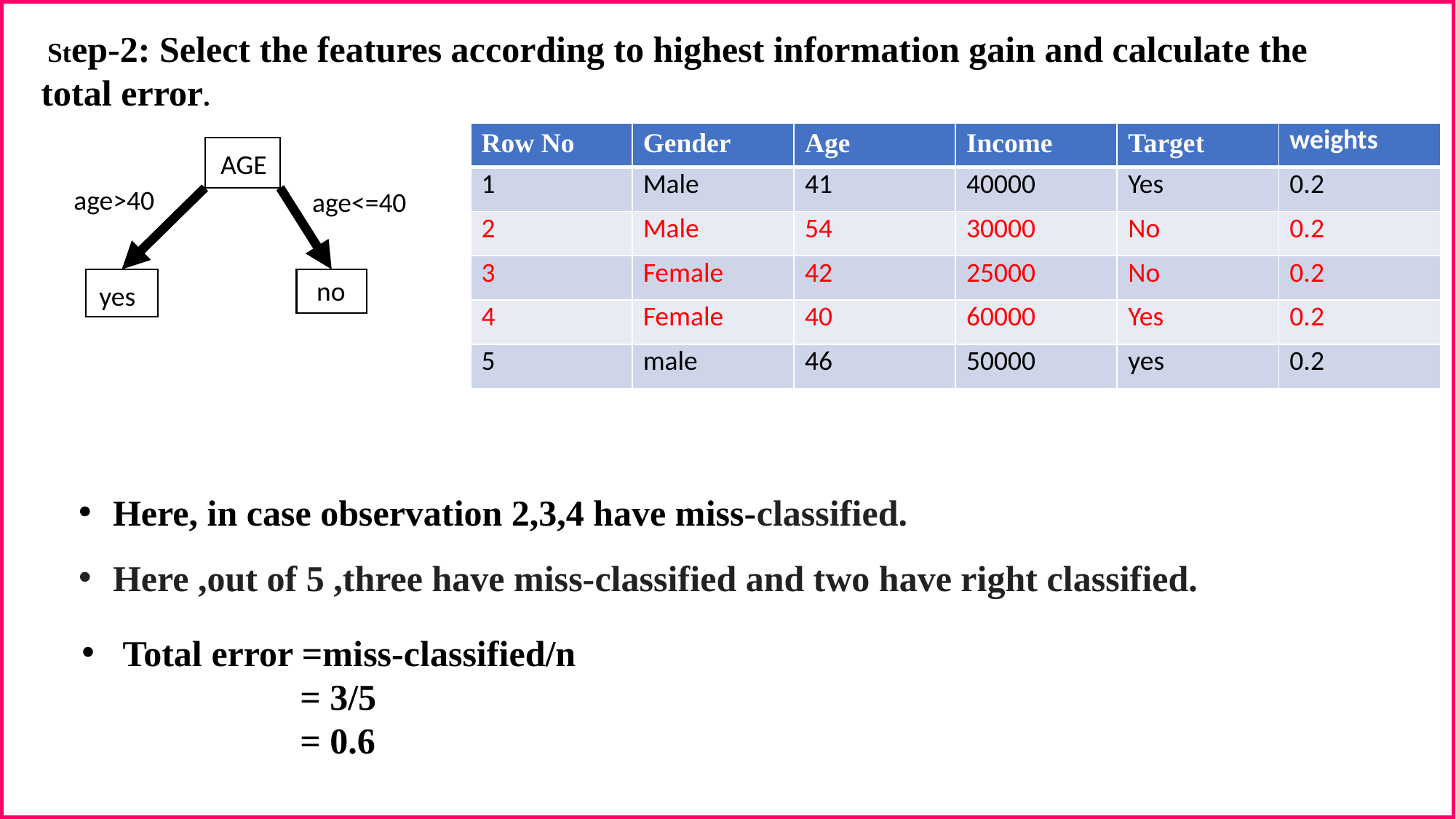

Step-2: Select the features according to highest information gain and calculate the total error.
| Row No | Gender | Age | Income | Target | weights |
| --- | --- | --- | --- | --- | --- |
| 1 | Male | 41 | 40000 | Yes | 0.2 |
| 2 | Male | 54 | 30000 | No | 0.2 |
| 3 | Female | 42 | 25000 | No | 0.2 |
| 4 | Female | 40 | 60000 | Yes | 0.2 |
| 5 | male | 46 | 50000 | yes | 0.2 |

AGE
 age<=40
 age>40
no

yes
Here, in case observation 2,3,4 have miss-classified.
Here ,out of 5 ,three have miss-classified and two have right classified.
Total error =miss-classified/n
	        	= 3/5
	        	= 0.6